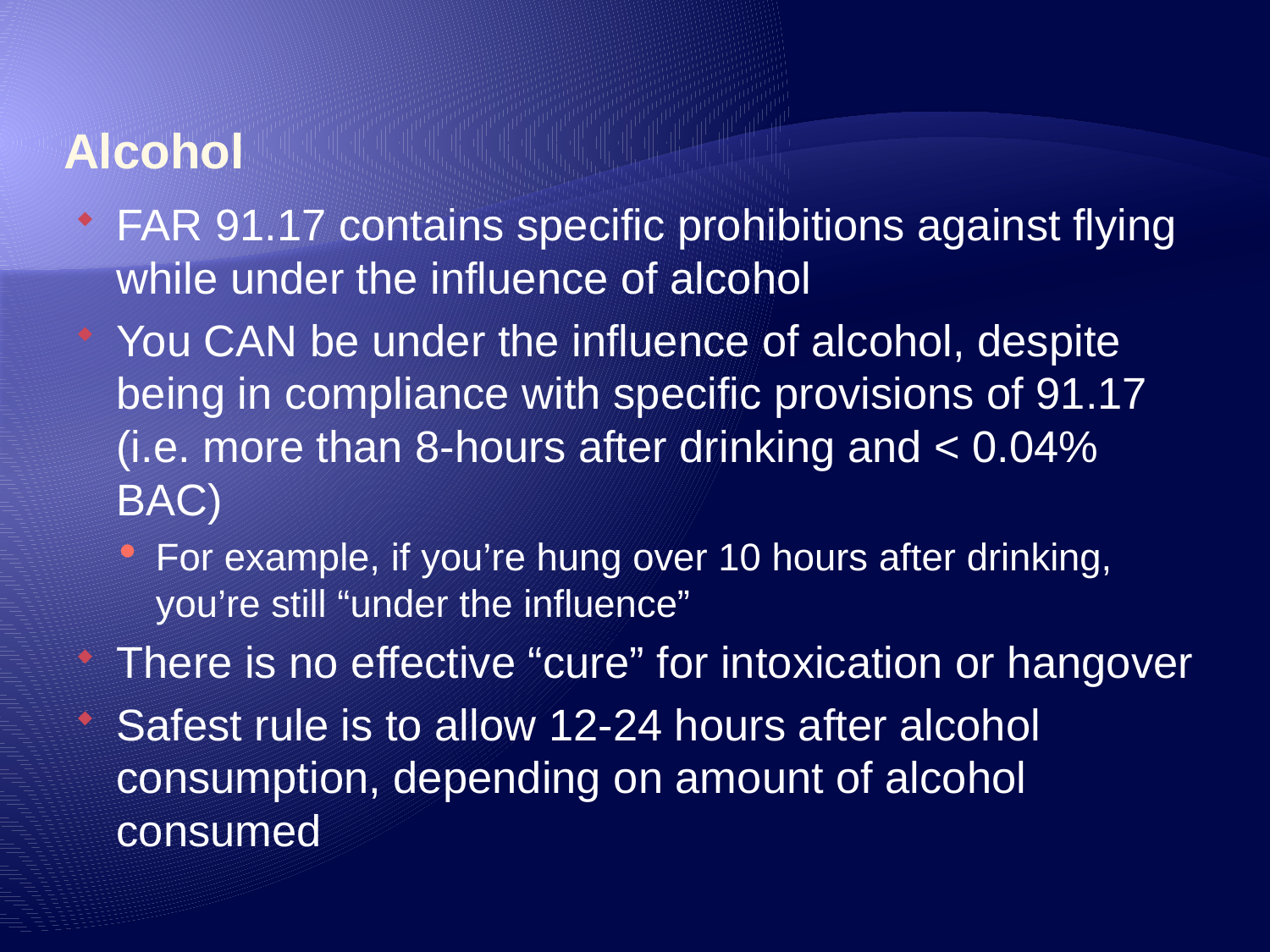

# Alcohol
FAR 91.17 contains specific prohibitions against flying while under the influence of alcohol
You CAN be under the influence of alcohol, despite being in compliance with specific provisions of 91.17 (i.e. more than 8-hours after drinking and < 0.04% BAC)
For example, if you’re hung over 10 hours after drinking, you’re still “under the influence”
There is no effective “cure” for intoxication or hangover
Safest rule is to allow 12-24 hours after alcohol consumption, depending on amount of alcohol consumed